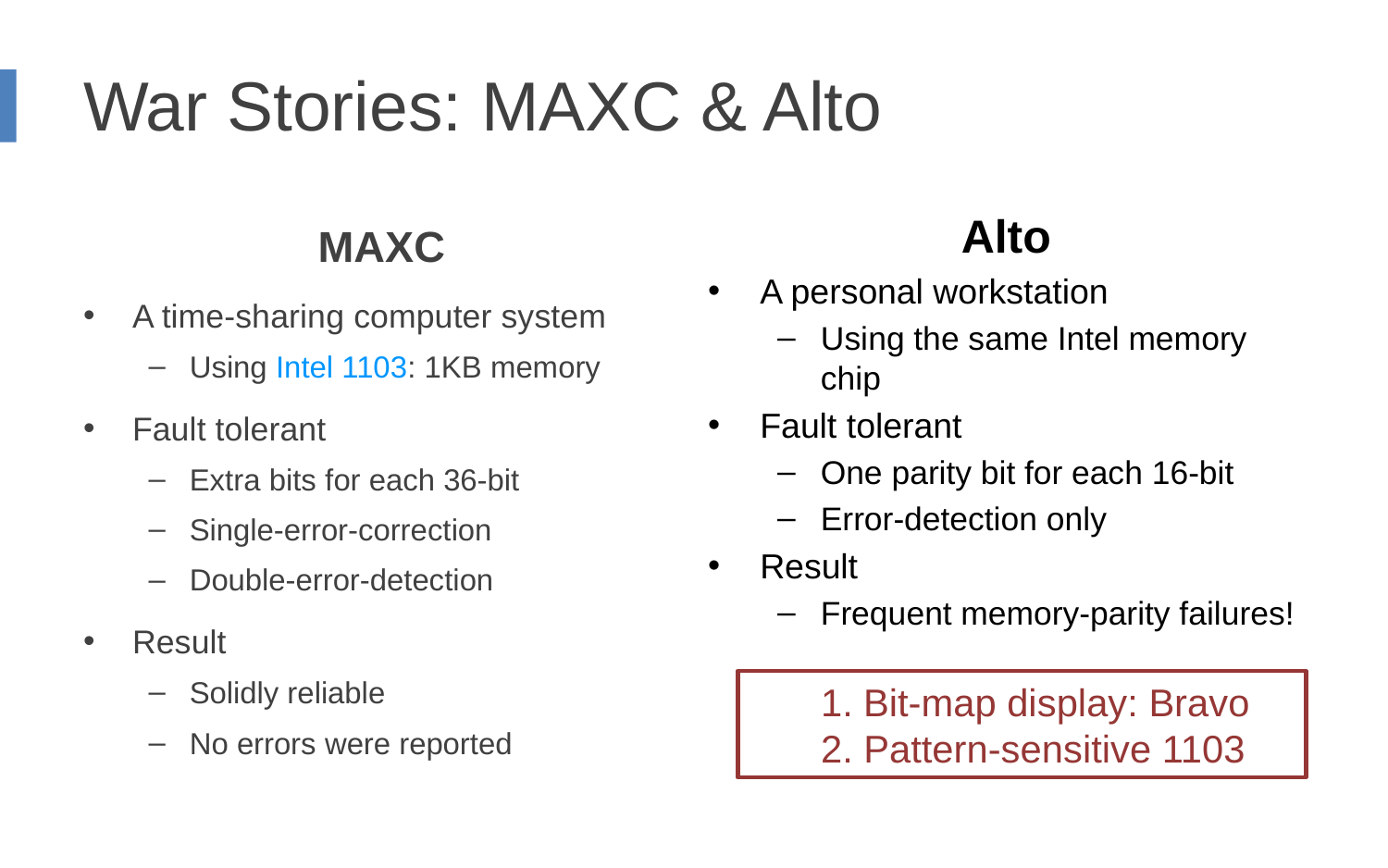

# War Stories: MAXC & Alto
Alto
A personal workstation
Using the same Intel memory chip
Fault tolerant
One parity bit for each 16-bit
Error-detection only
Result
Frequent memory-parity failures!

MAXC
A time-sharing computer system
Using Intel 1103: 1KB memory
Fault tolerant
Extra bits for each 36-bit
Single-error-correction
Double-error-detection
Result
Solidly reliable
No errors were reported
1. Bit-map display: Bravo
2. Pattern-sensitive 1103